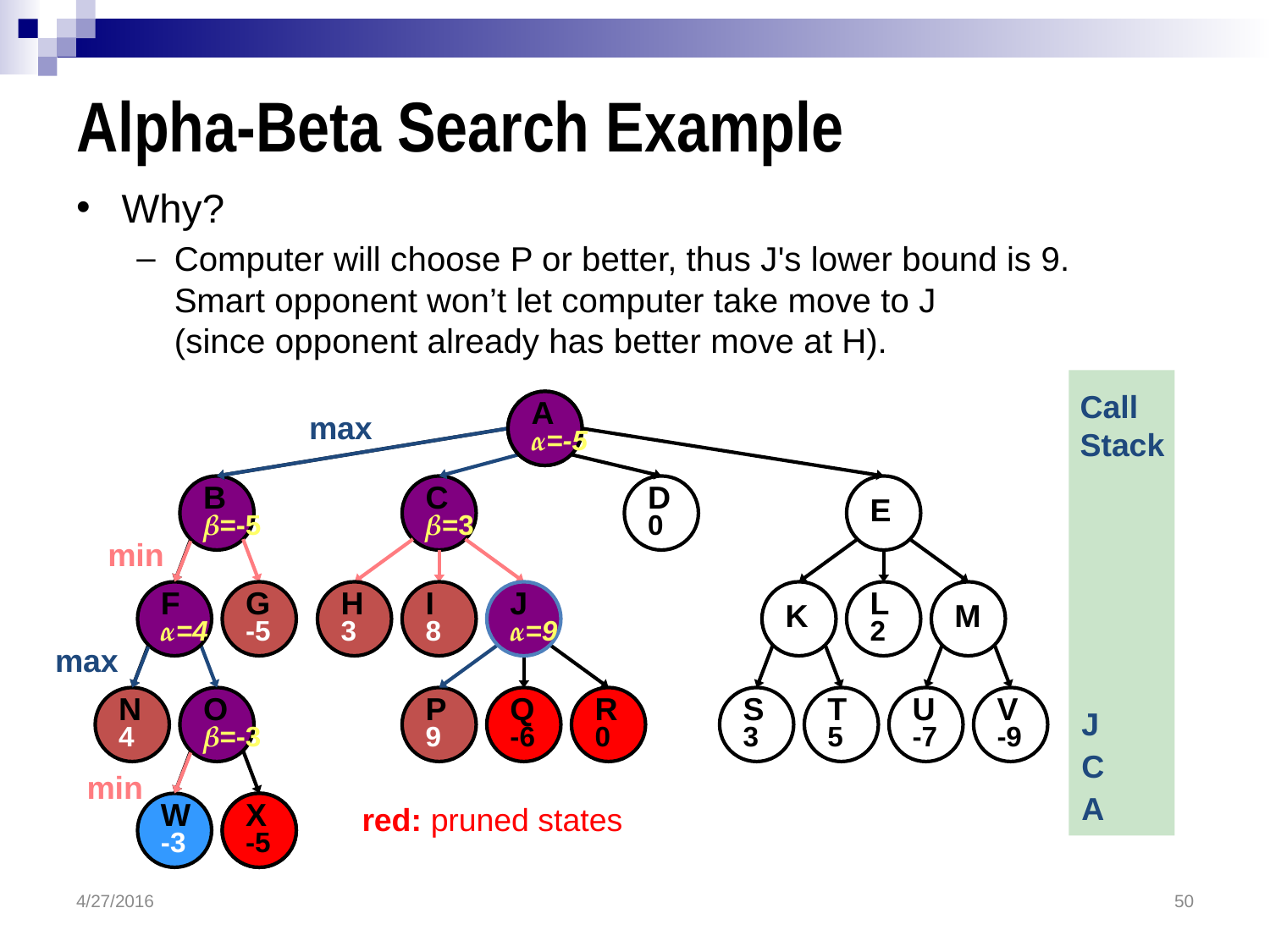

# Alpha-Beta Search Example
Why?
Computer will choose P or better, thus J's lower bound is 9.
Smart opponent won’t let computer take move to J
(since opponent already has better move at H).

Call
Stack
A
α=
A
α=-5
max
B
β=-5
C
β=3
D
0
E
min
F
α=4
G
-5
H
3
I
8
J
α=9
K
L
2
M
max
N
4
O
β=-3
P
9
Q
-6
R
0
S
3
T
5
U
-7
V
-9
J
C
min
A
W
-3
X
-5
X
-5
red: pruned states
4/27/2016
50